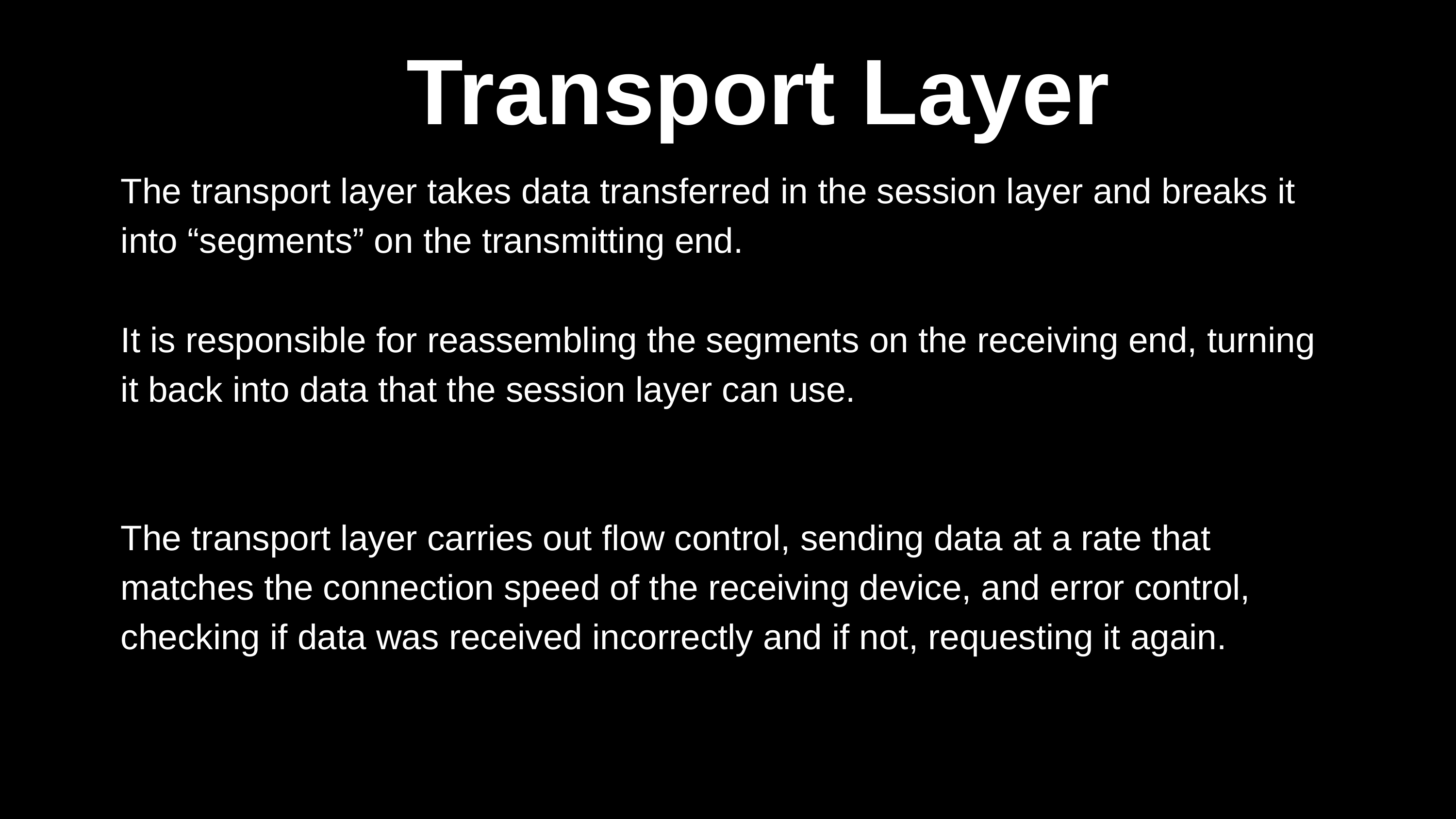

Transport Layer
The transport layer takes data transferred in the session layer and breaks it into “segments” on the transmitting end.

It is responsible for reassembling the segments on the receiving end, turning it back into data that the session layer can use.

The transport layer carries out flow control, sending data at a rate that matches the connection speed of the receiving device, and error control, checking if data was received incorrectly and if not, requesting it again.